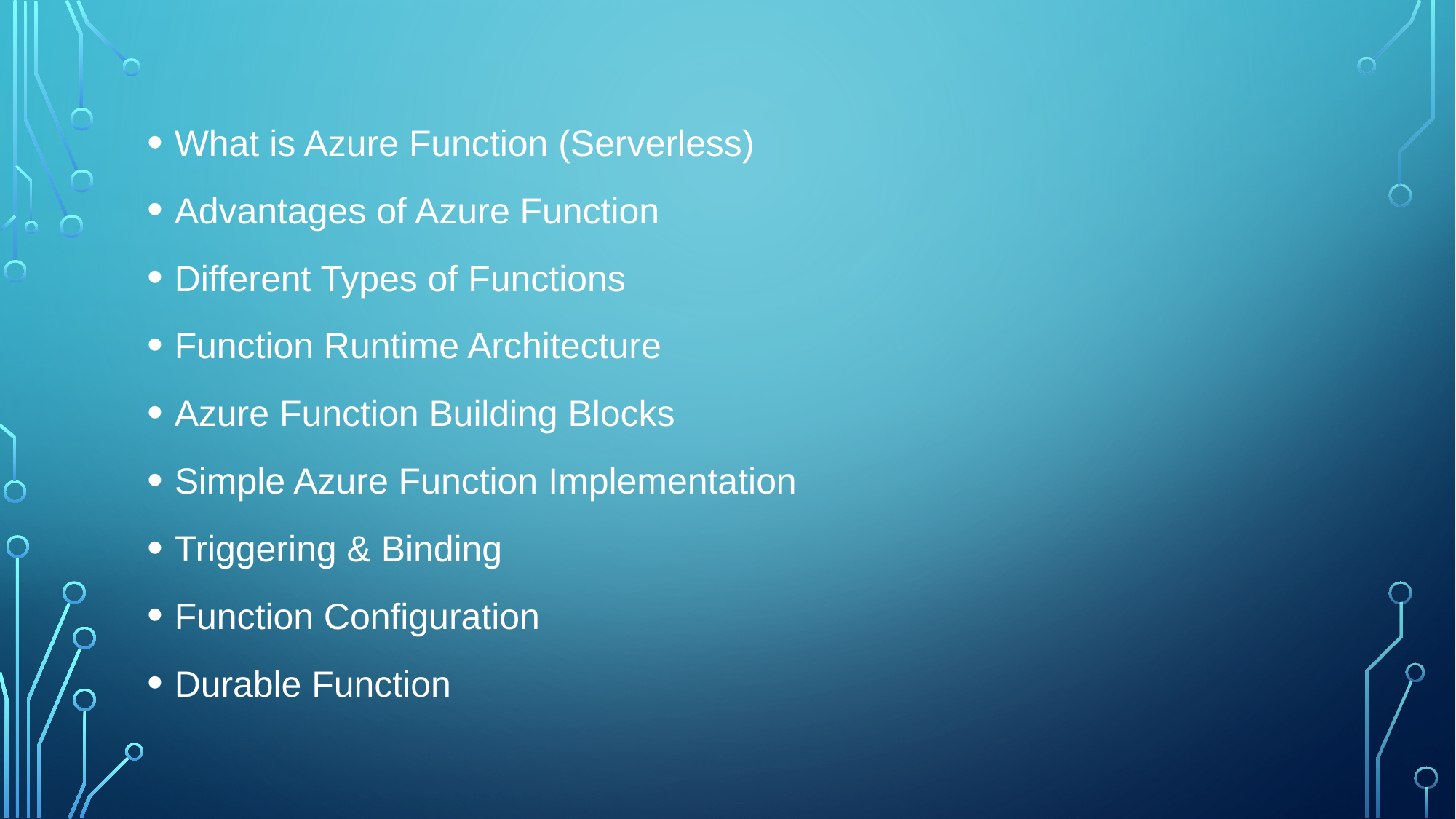

What is Azure Function (Serverless)
Advantages of Azure Function
Different Types of Functions
Function Runtime Architecture
Azure Function Building Blocks
Simple Azure Function Implementation
Triggering & Binding
Function Configuration
Durable Function